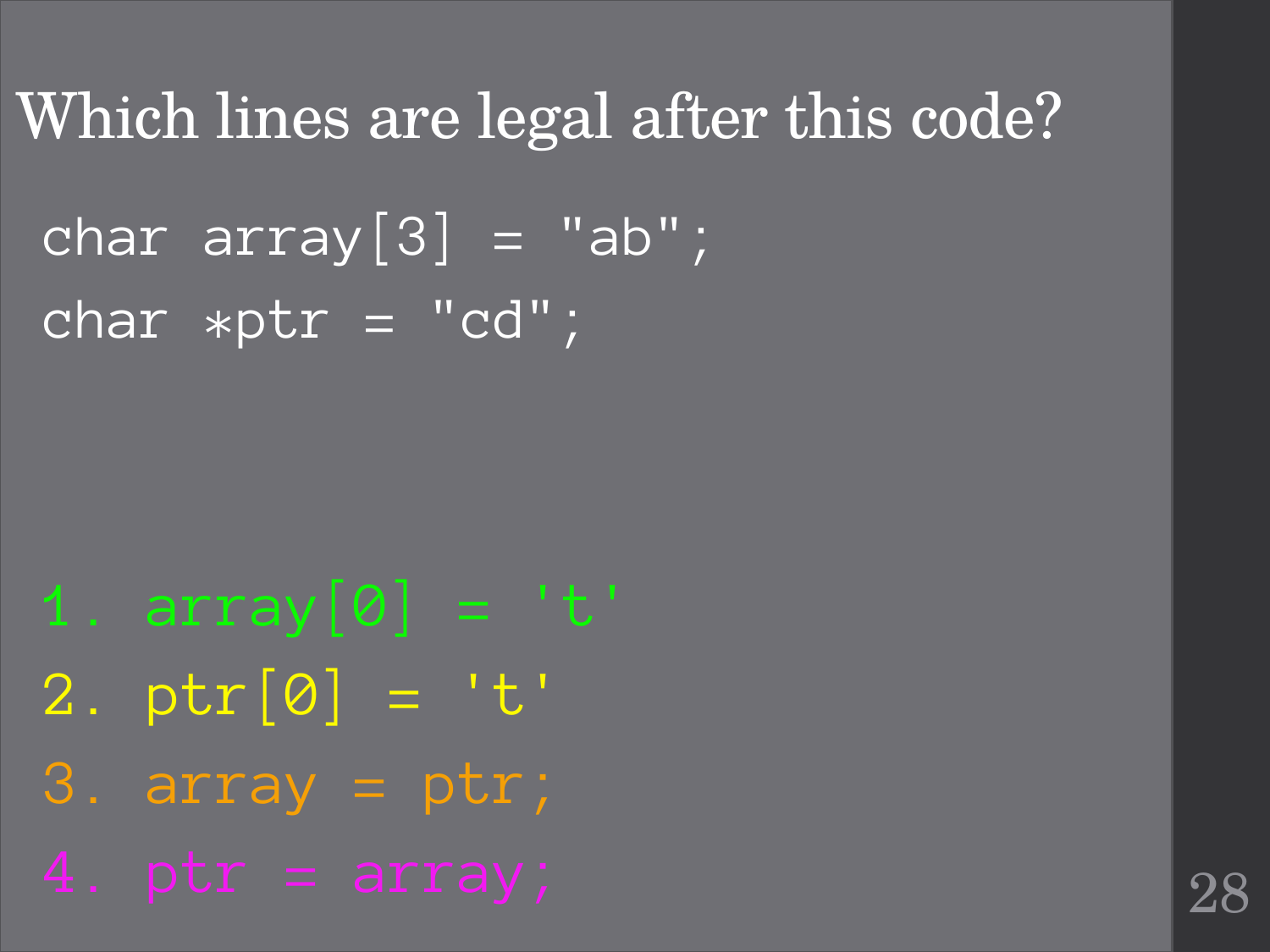

# Which lines are legal after this code?
char array[3] = "ab";
char *ptr = "cd";
array[0] = 't'
ptr[0] = 't'
array = ptr;
ptr = array;
28